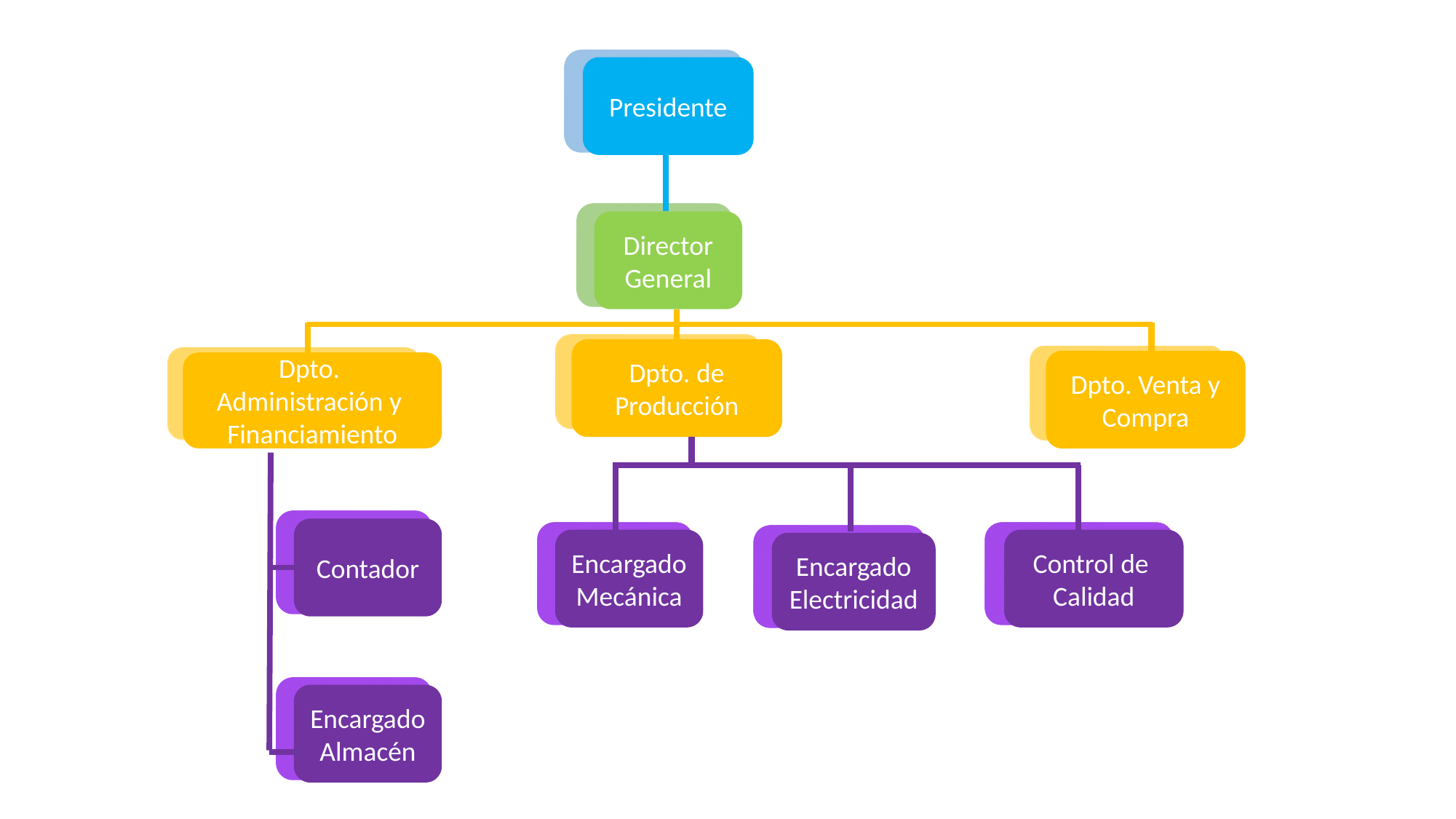

Presidente
Director
General
Dpto. de Producción
Dpto. Venta y Compra
Dpto.
Administración y
Financiamiento
Contador
Encargado
Mecánica
Control de
Calidad
Encargado Electricidad
Encargado
Almacén